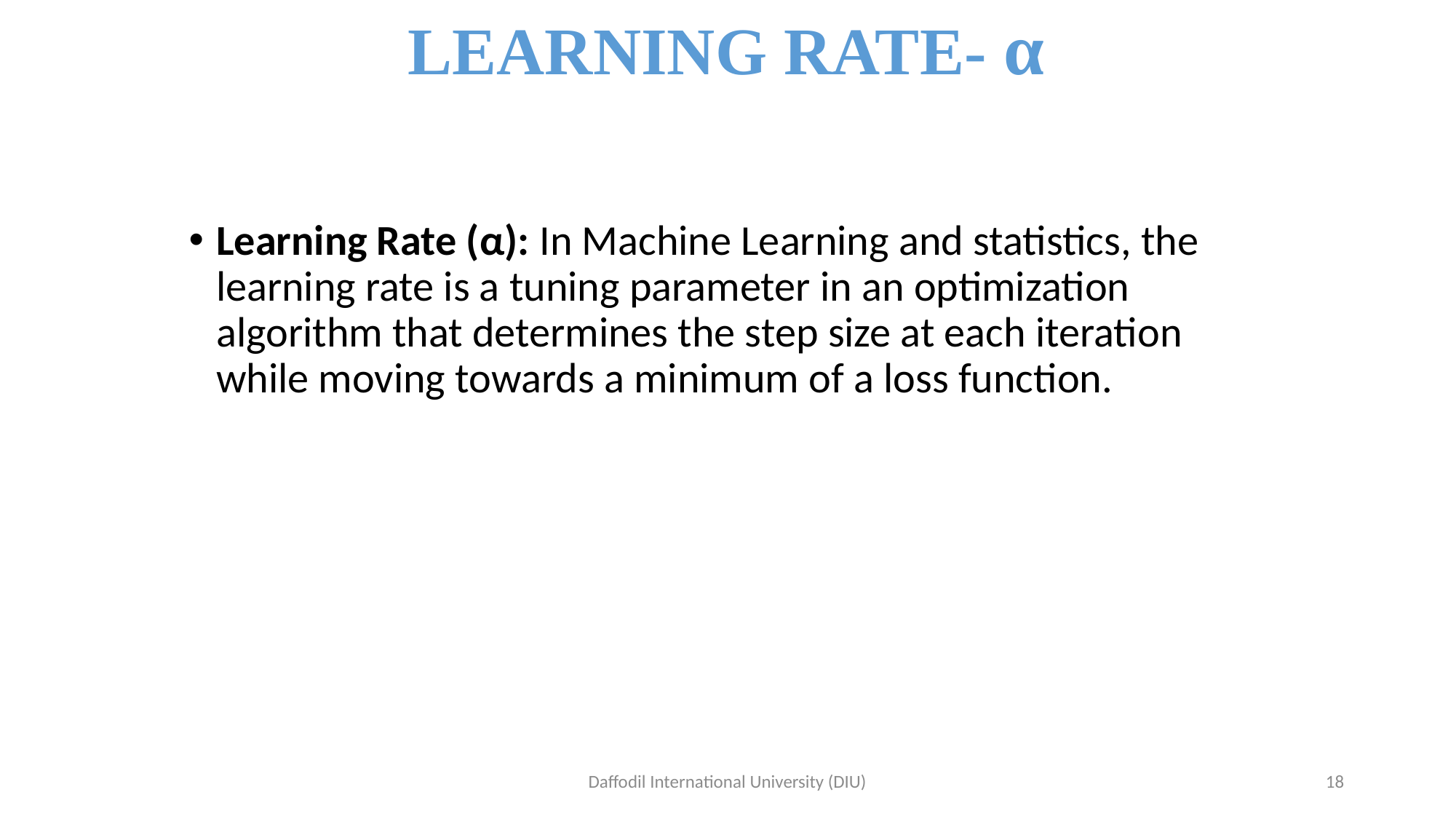

# LEARNING RATE- α
Learning Rate (α): In Machine Learning and statistics, the learning rate is a tuning parameter in an optimization algorithm that determines the step size at each iteration while moving towards a minimum of a loss function.

Daffodil International University (DIU)
18